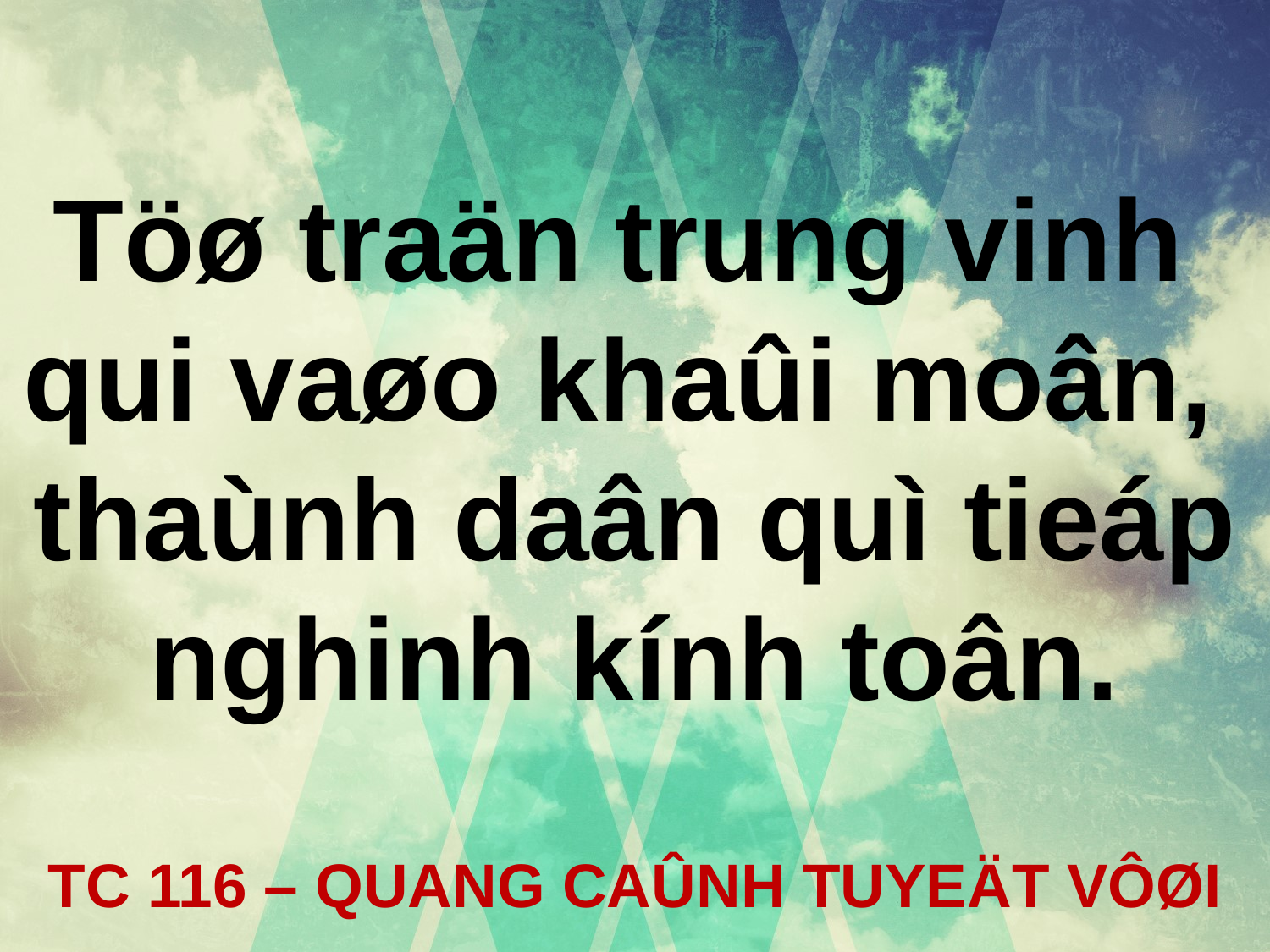

Töø traän trung vinh
qui vaøo khaûi moân,
thaùnh daân quì tieáp nghinh kính toân.
TC 116 – QUANG CAÛNH TUYEÄT VÔØI